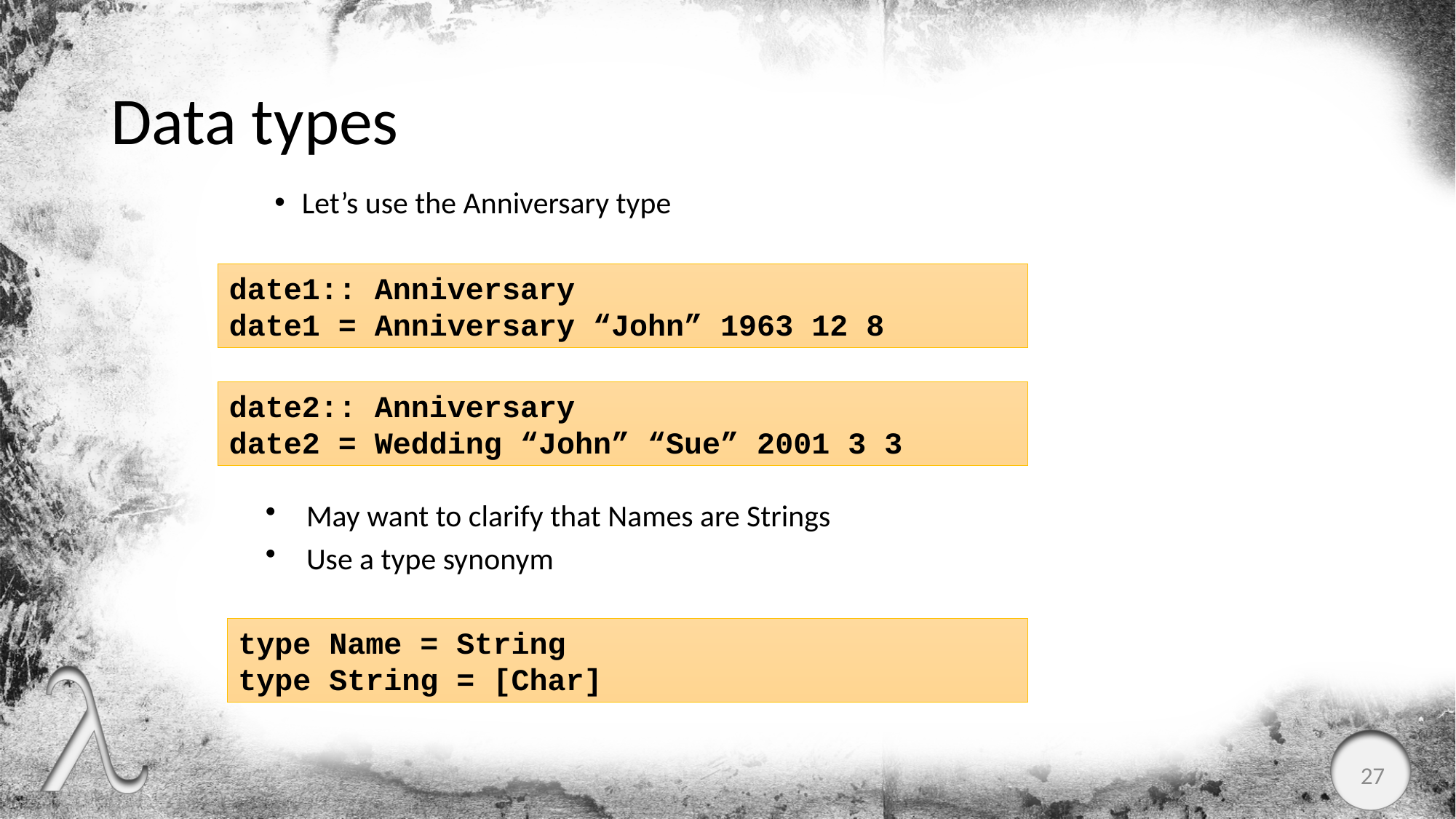

# Data types
Let’s use the Anniversary type
date1:: Anniversary
date1 = Anniversary “John” 1963 12 8
date2:: Anniversary
date2 = Wedding “John” “Sue” 2001 3 3
May want to clarify that Names are Strings
Use a type synonym
type Name = String
type String = [Char]
27